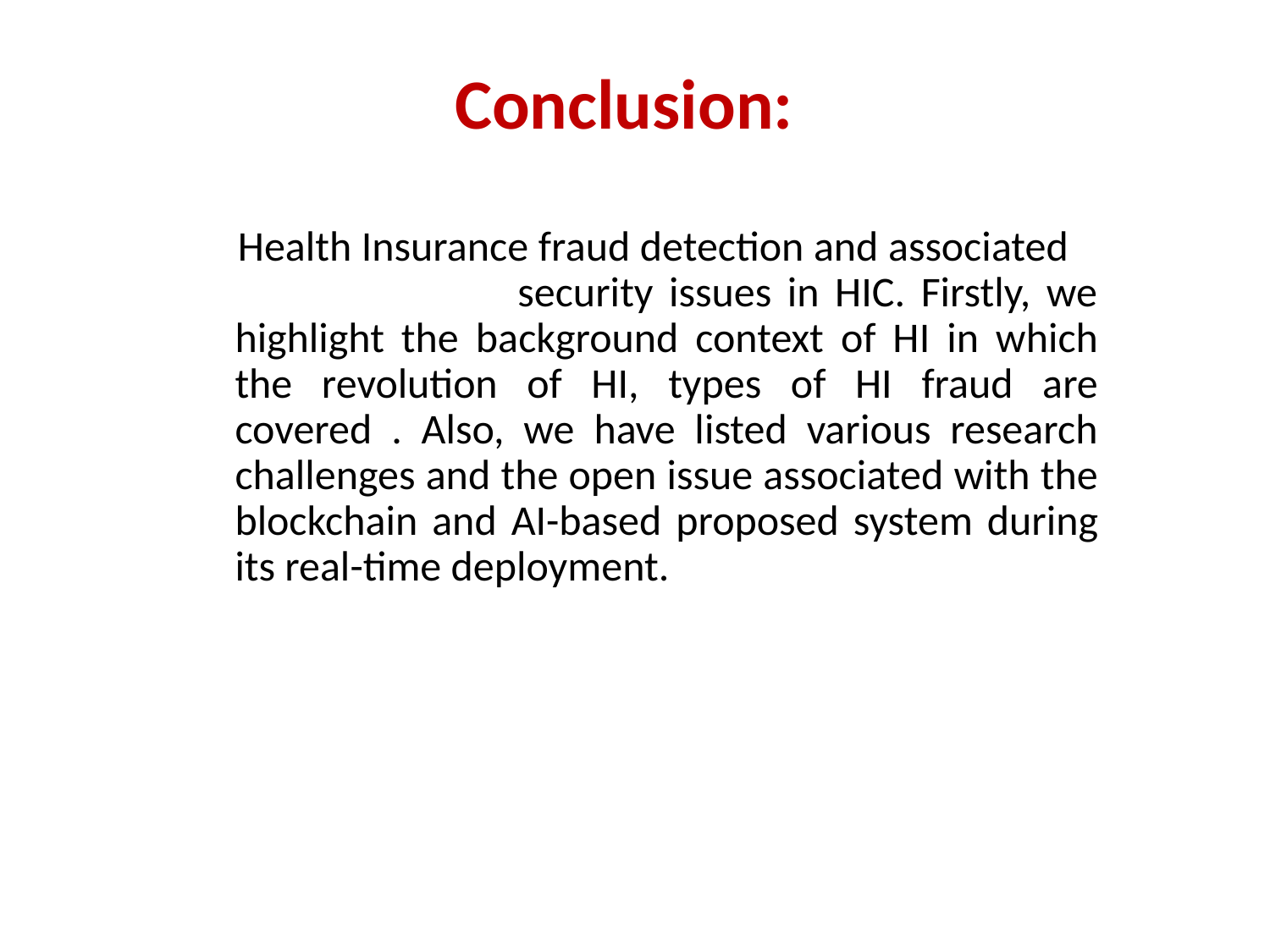

# Conclusion:
      Health Insurance fraud detection and associated                      security issues in HIC. Firstly, we highlight the background context of HI in which the revolution of HI, types of HI fraud are covered . Also, we have listed various research challenges and the open issue associated with the blockchain and AI-based proposed system during its real-time deployment.